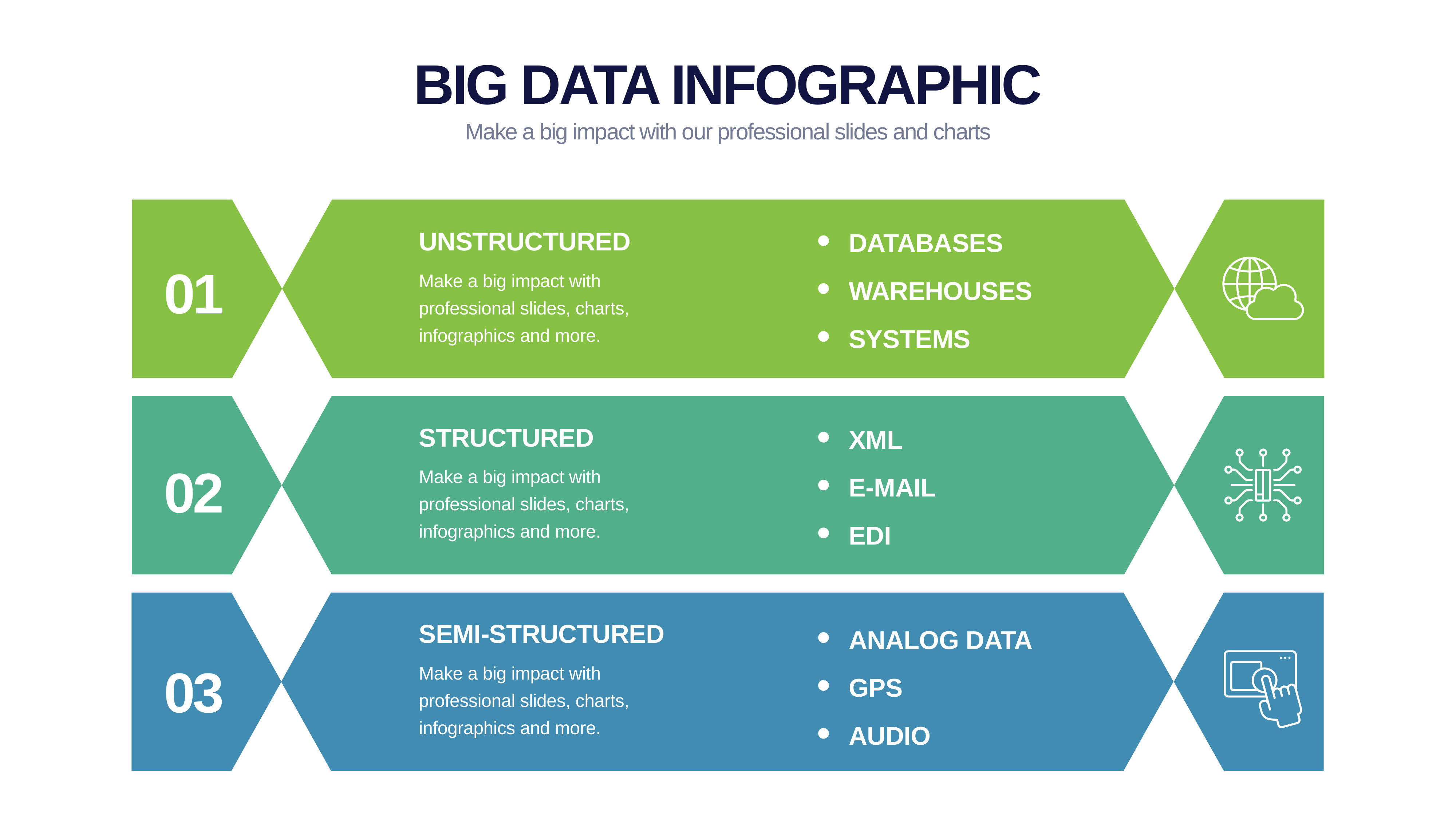

BIG DATA INFOGRAPHIC
Make a big impact with our professional slides and charts

UNSTRUCTURED
DATABASES

01

Make a big impact with professional slides, charts, infographics and more.
WAREHOUSES

SYSTEMS

STRUCTURED
XML

02
Make a big impact with professional slides, charts, infographics and more.
E-MAIL

EDI

SEMI-STRUCTURED
ANALOG DATA

03

Make a big impact with professional slides, charts, infographics and more.
GPS

AUDIO